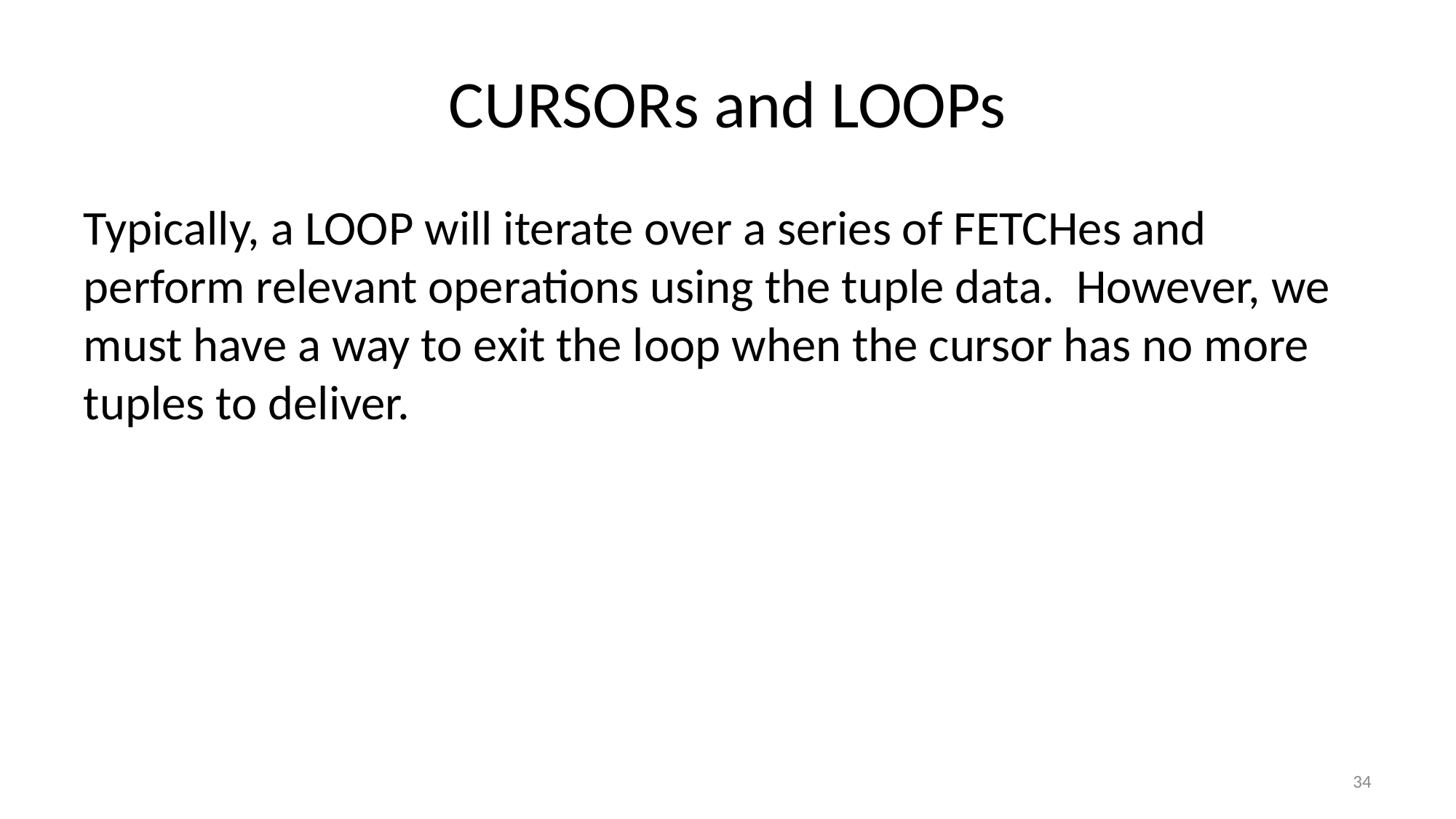

# CURSORs and LOOPs
Typically, a LOOP will iterate over a series of FETCHes and perform relevant operations using the tuple data.  However, we must have a way to exit the loop when the cursor has no more tuples to deliver.

34